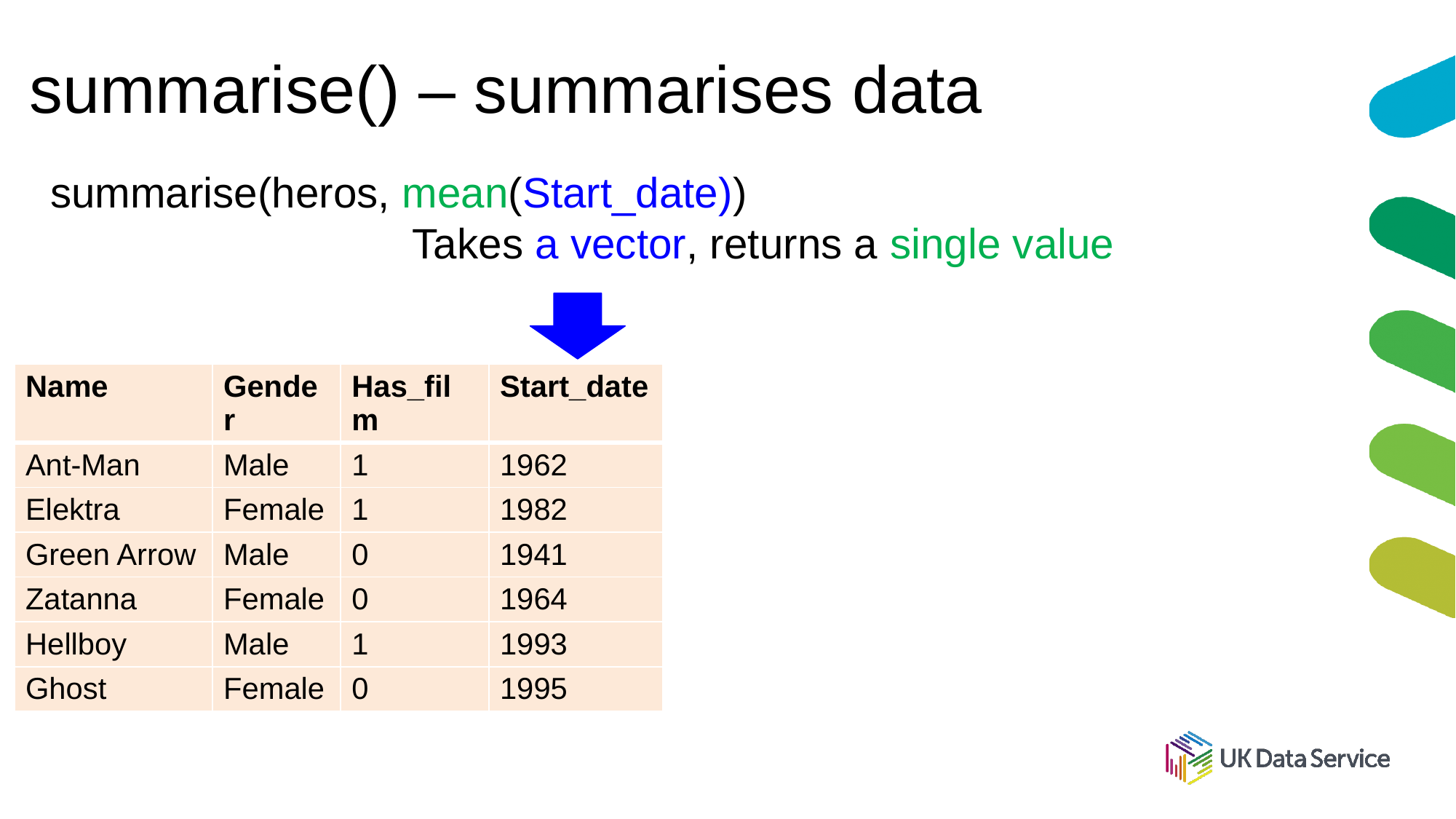

# summarise() – summarises data
summarise(heros, mean(Start_date))
                          Takes a vector, returns a single value

											1972.667

| Name | Gender | Has\_film | Start\_date |
| --- | --- | --- | --- |
| Ant-Man | Male | 1 | 1962 |
| Elektra | Female | 1 | 1982 |
| Green Arrow | Male | 0 | 1941 |
| Zatanna | Female | 0 | 1964 |
| Hellboy | Male | 1 | 1993 |
| Ghost | Female | 0 | 1995 |